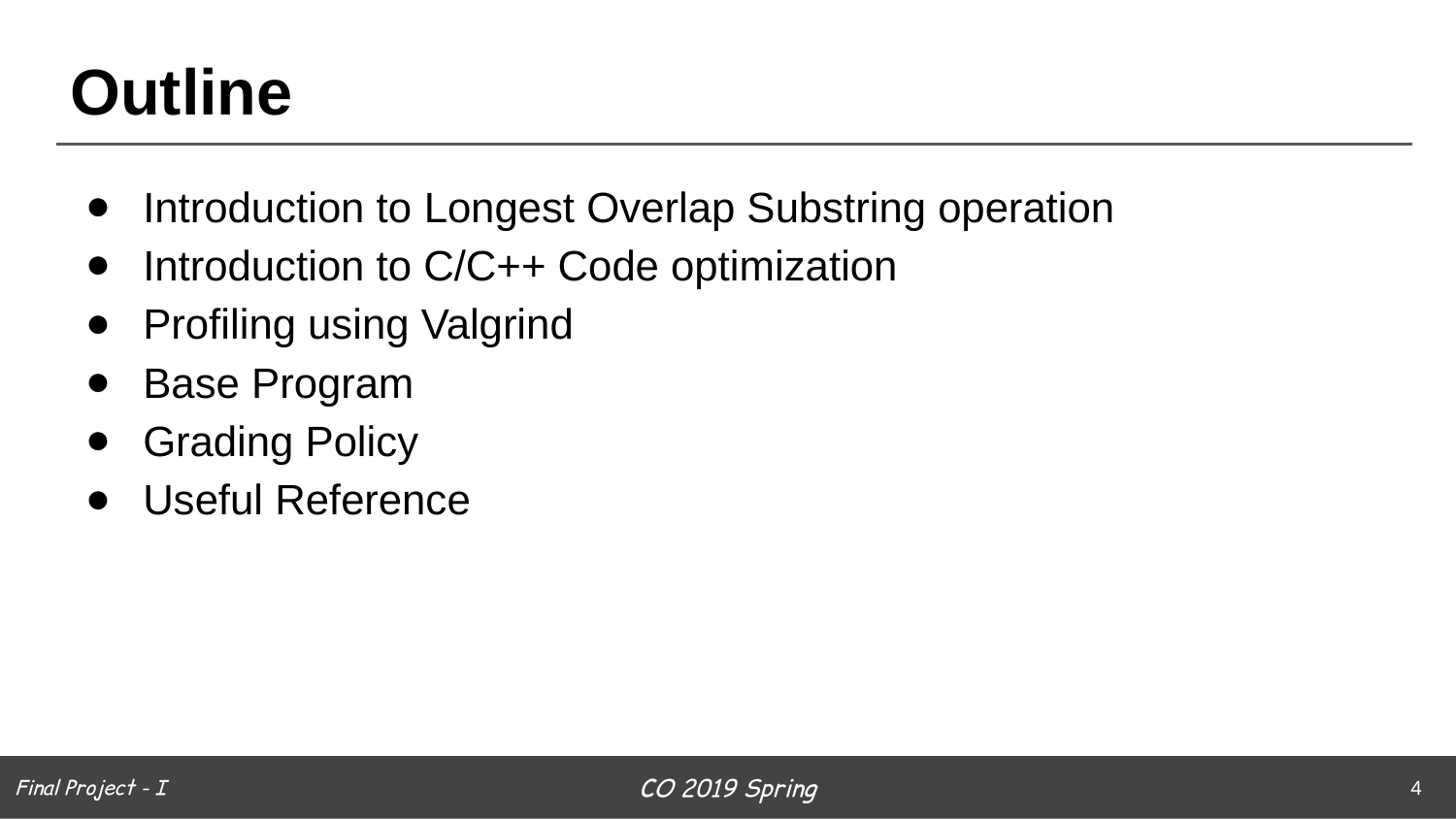

# Outline
Introduction to Longest Overlap Substring operation
Introduction to C/C++ Code optimization
Profiling using Valgrind
Base Program
Grading Policy
Useful Reference
4